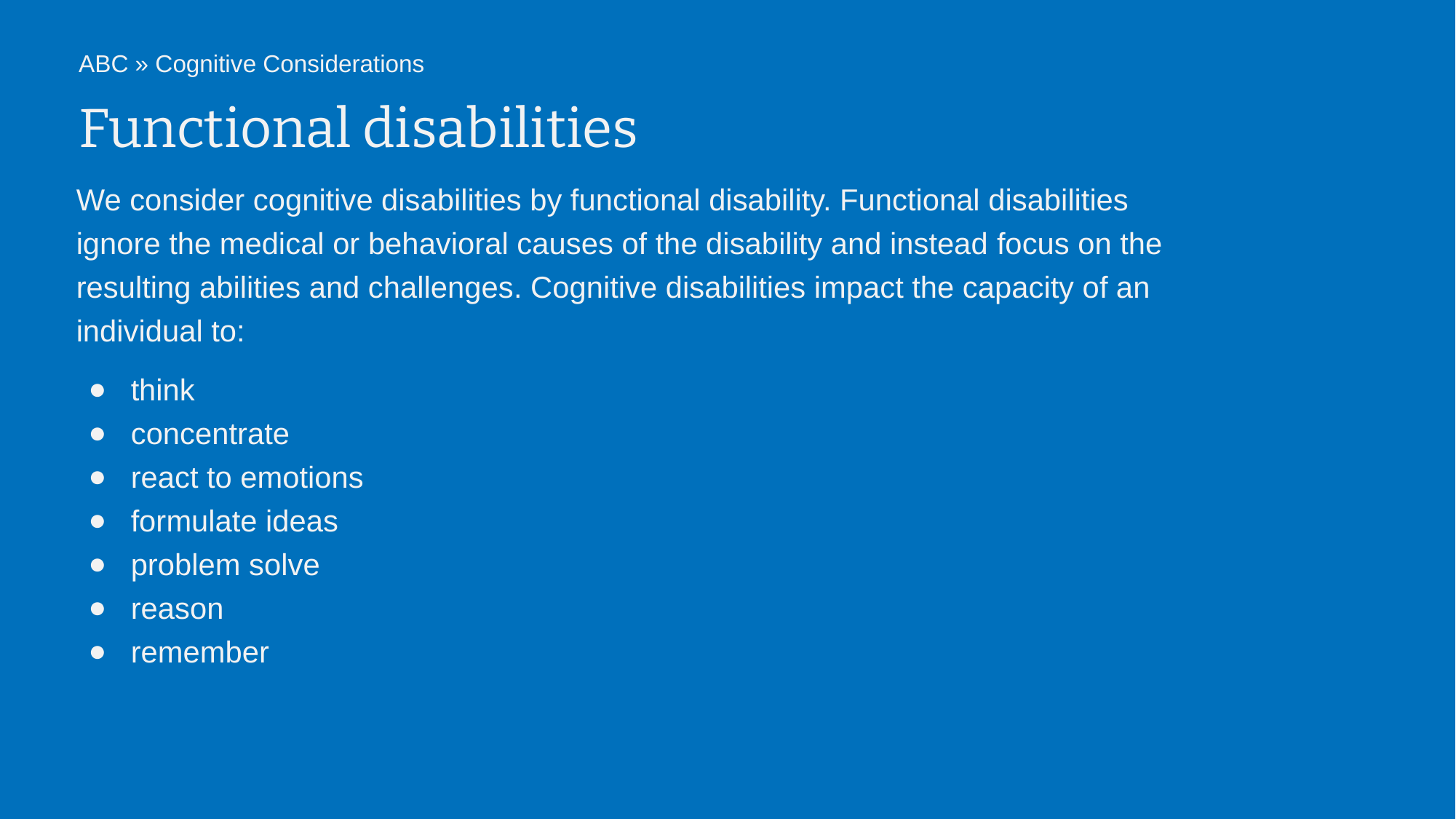

ABC » Cognitive Considerations
# Functional disabilities
We consider cognitive disabilities by functional disability. Functional disabilities ignore the medical or behavioral causes of the disability and instead focus on the resulting abilities and challenges. Cognitive disabilities impact the capacity of an individual to:
think
concentrate
react to emotions
formulate ideas
problem solve
reason
remember